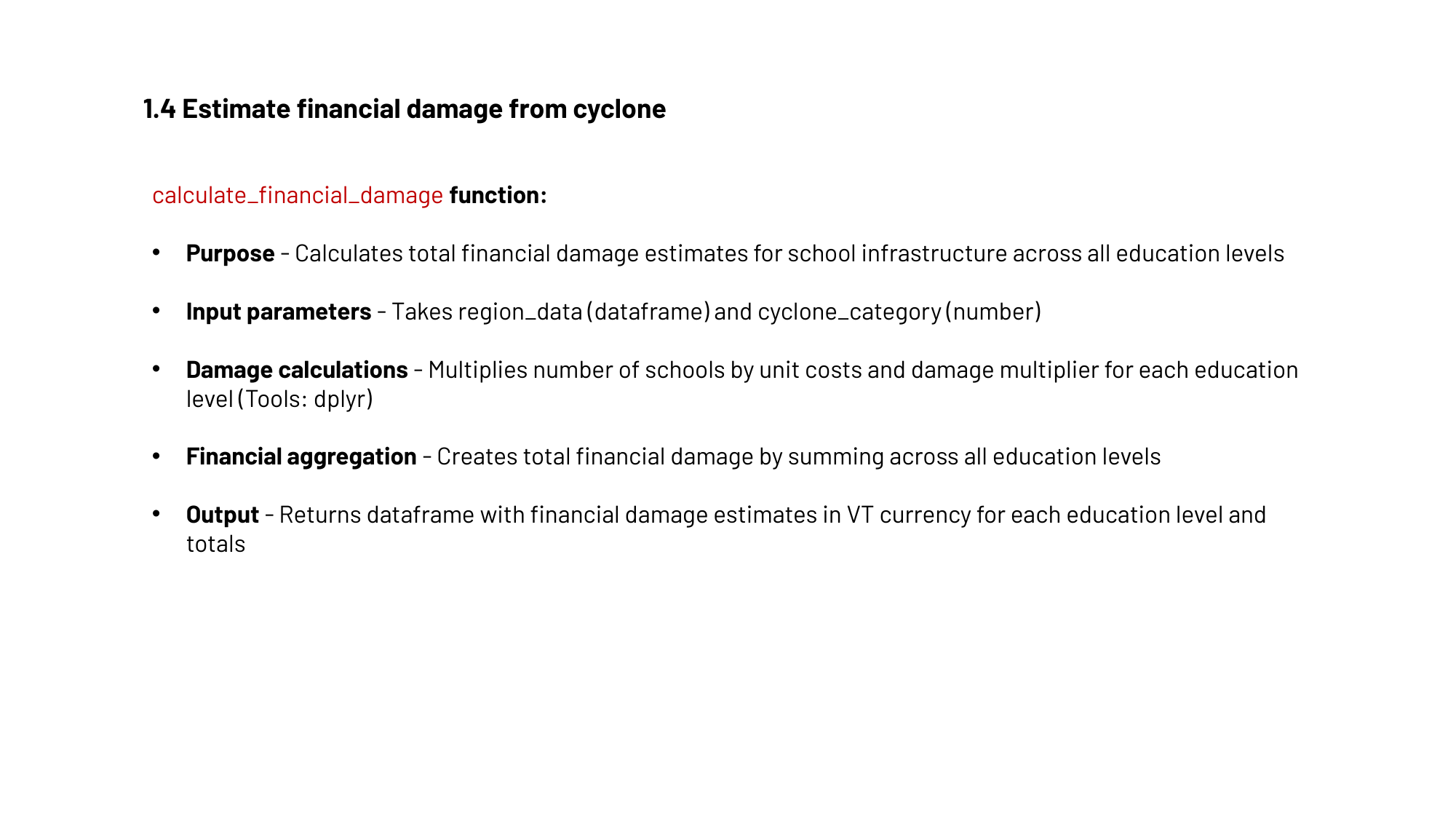

1.4 Estimate financial damage from cyclone

calculate_financial_damage function:

Purpose - Calculates total financial damage estimates for school infrastructure across all education levels

Input parameters - Takes region_data (dataframe) and cyclone_category (number)

Damage calculations - Multiplies number of schools by unit costs and damage multiplier for each education level (Tools: dplyr)

Financial aggregation - Creates total financial damage by summing across all education levels

Output - Returns dataframe with financial damage estimates in VT currency for each education level and totals